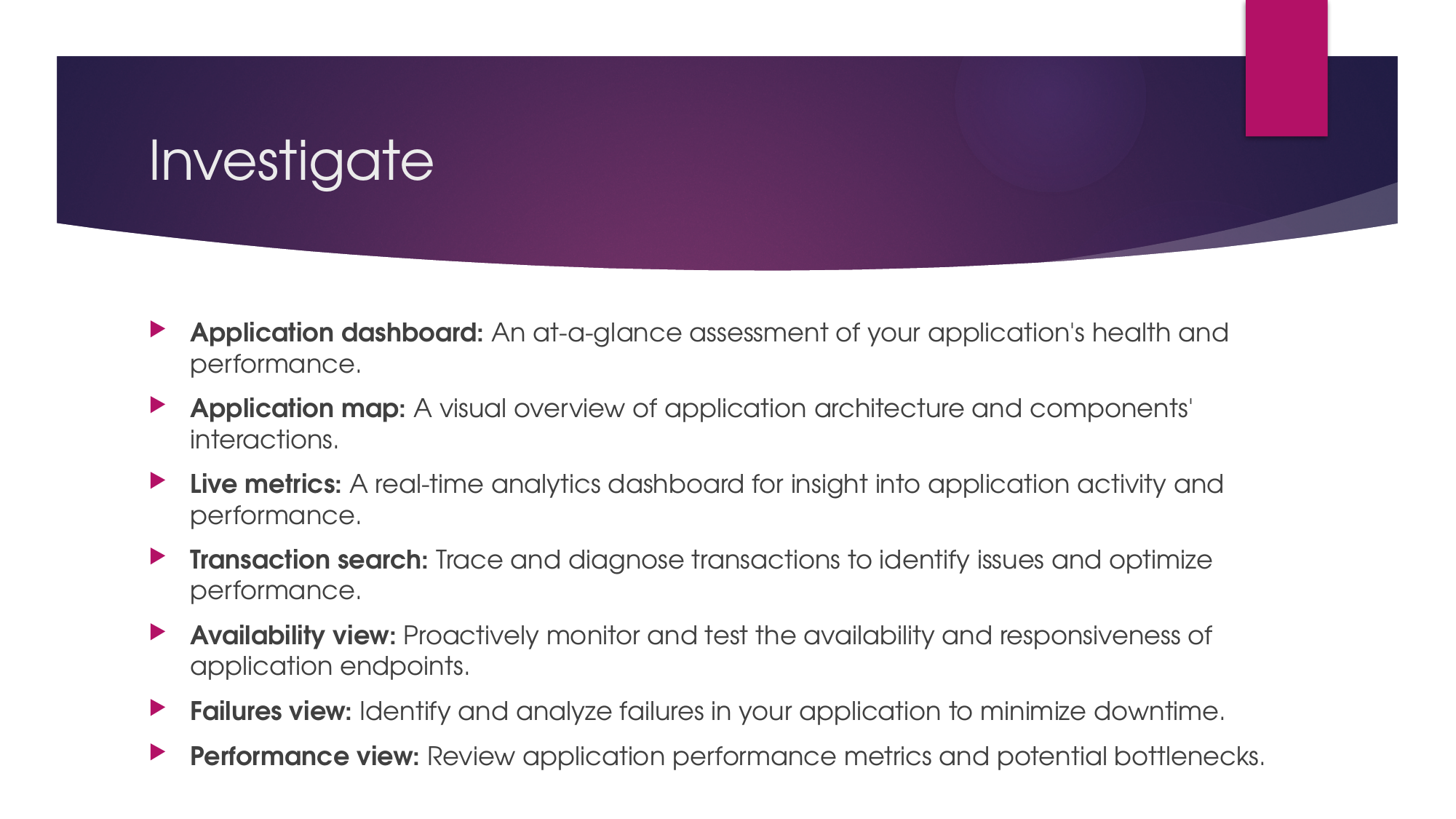

# Investigate
Application dashboard: An at-a-glance assessment of your application's health and performance.
Application map: A visual overview of application architecture and components' interactions.
Live metrics: A real-time analytics dashboard for insight into application activity and performance.
Transaction search: Trace and diagnose transactions to identify issues and optimize performance.
Availability view: Proactively monitor and test the availability and responsiveness of application endpoints.
Failures view: Identify and analyze failures in your application to minimize downtime.
Performance view: Review application performance metrics and potential bottlenecks.